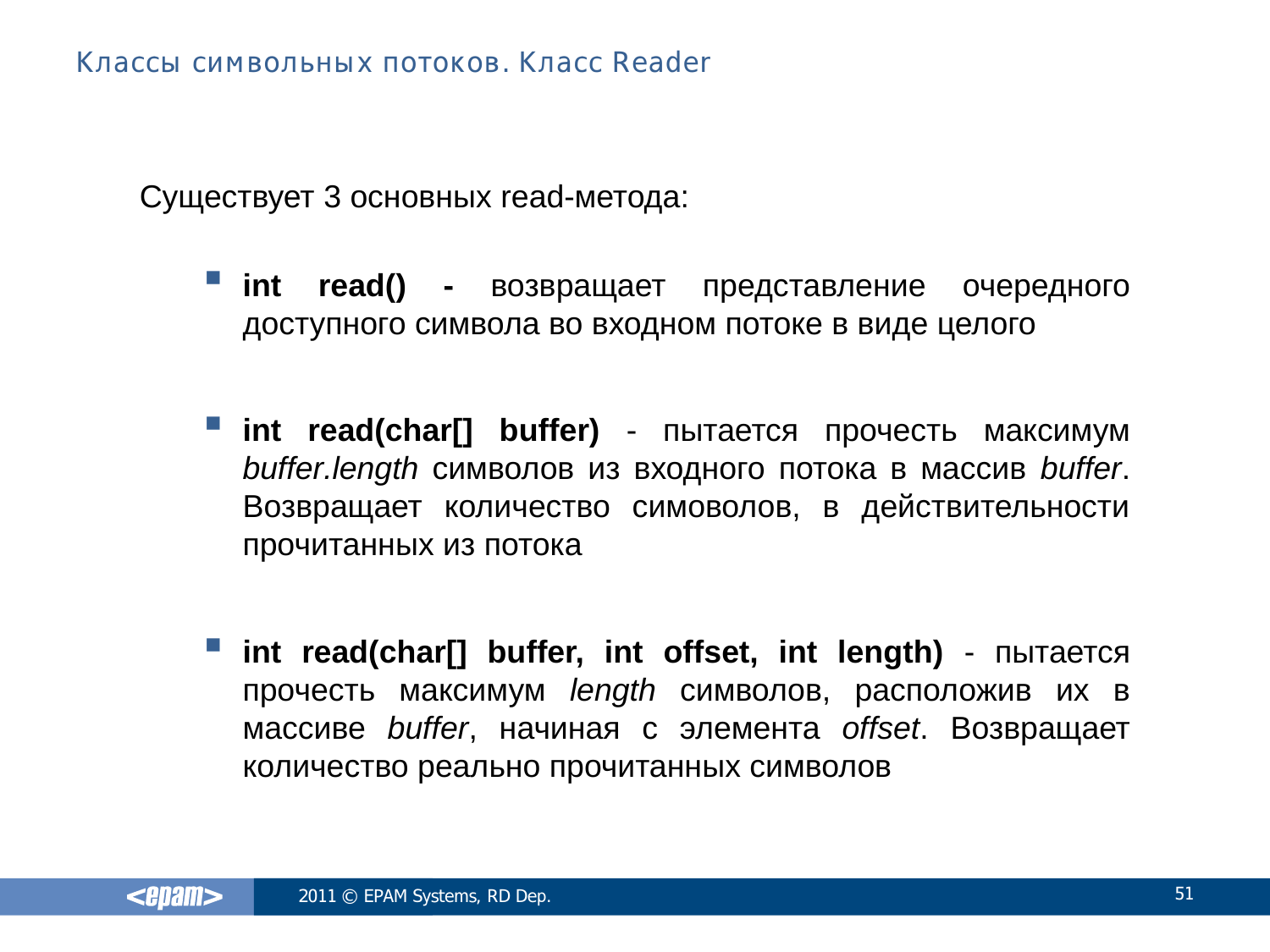

# Классы символьных потоков. Класс Reader
Существует 3 основных read-метода:

int read() - возвращает представление очередного доступного символа во входном потоке в виде целого

int read(char[] buffer) - пытается прочесть максимум buffer.length символов из входного потока в массив buffer. Возвращает количество симоволов, в действительности прочитанных из потока

int read(char[] buffer, int offset, int length) - пытается прочесть максимум length символов, расположив их в массиве buffer, начиная с элемента offset. Возвращает количество реально прочитанных символов

51
2011 © EPAM Systems, RD Dep.